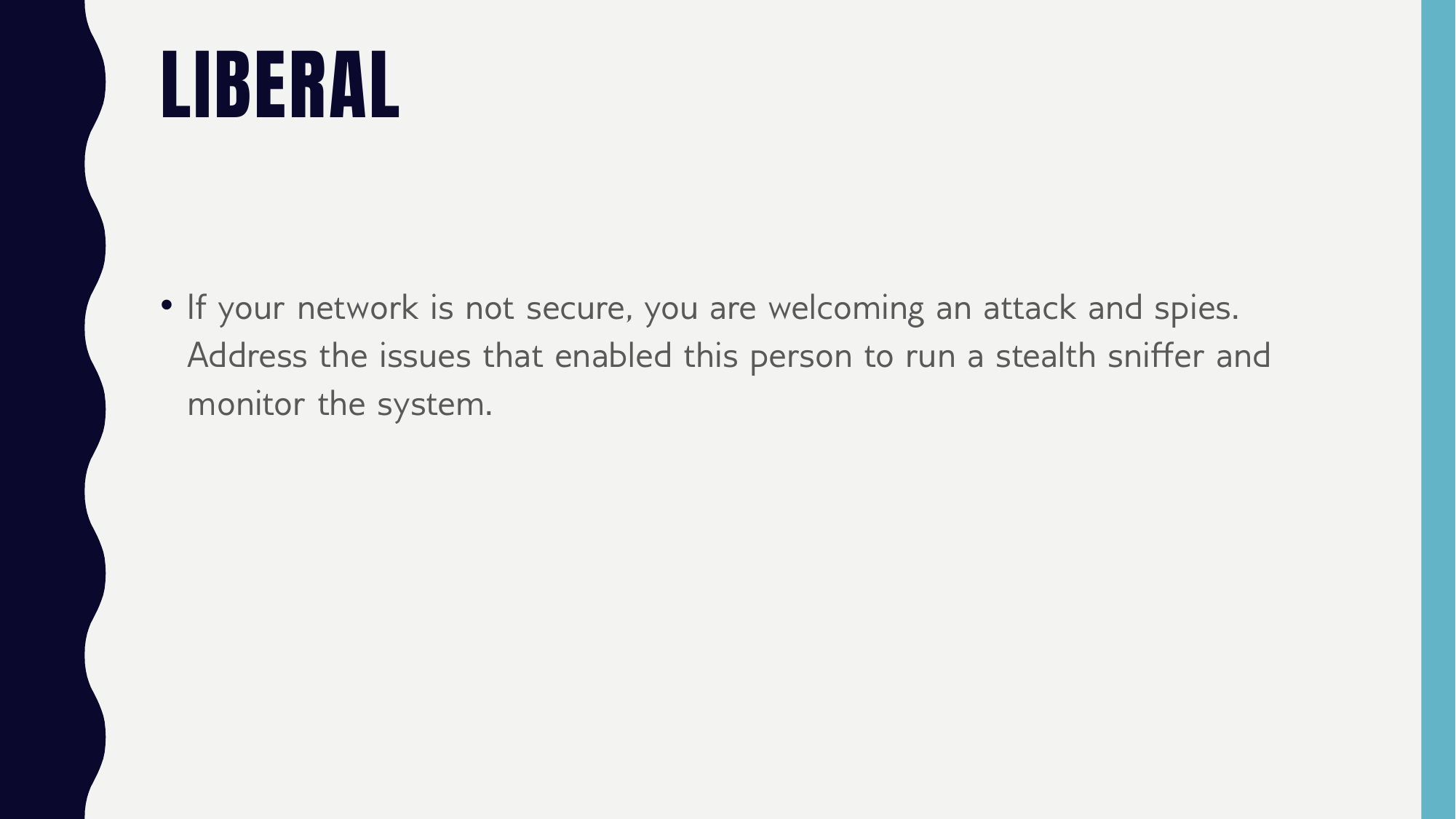

# Liberal
If your network is not secure, you are welcoming an attack and spies. Address the issues that enabled this person to run a stealth sniffer and monitor the system.